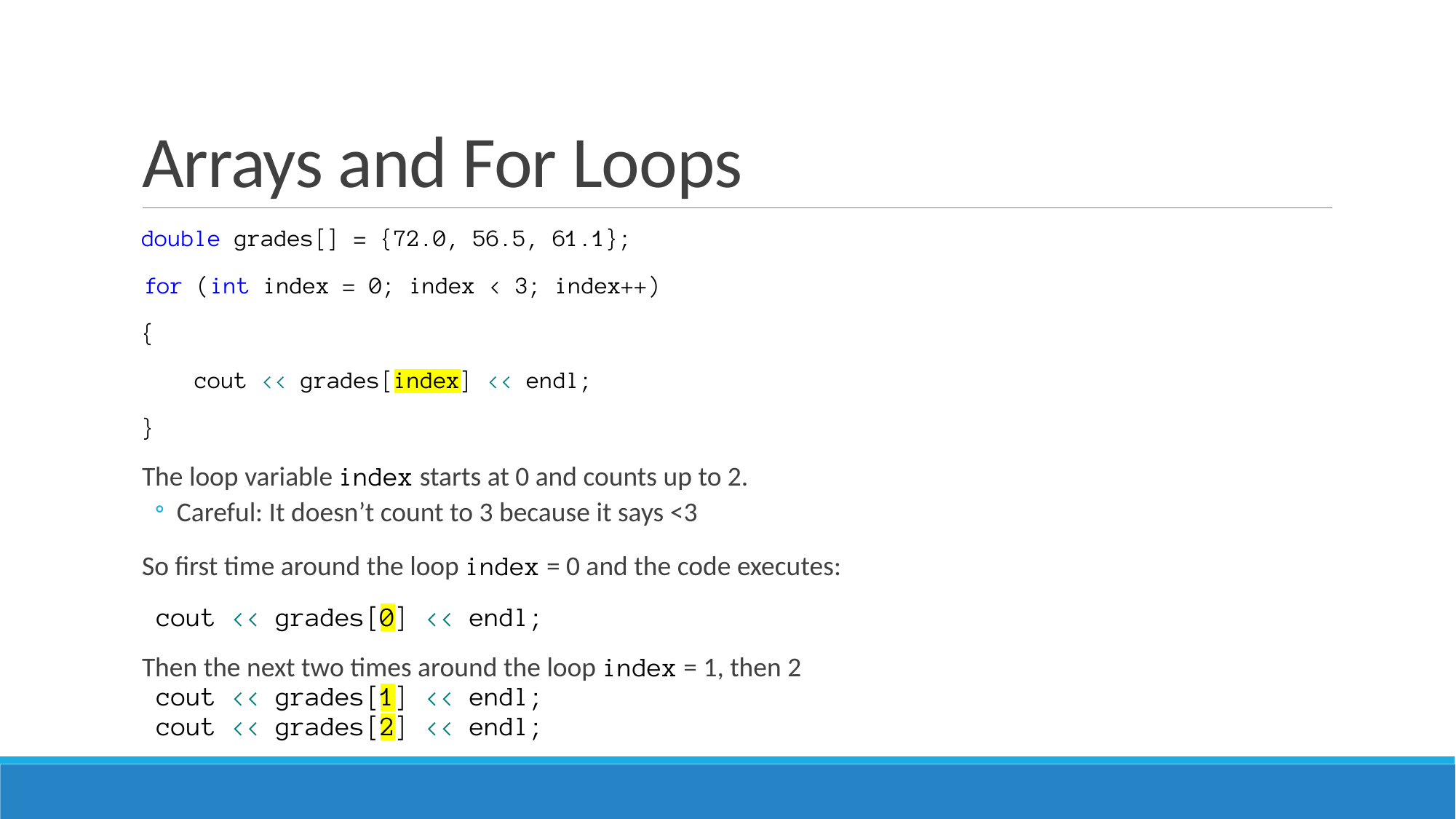

# Arrays and For Loops
double grades[] = {72.0, 56.5, 61.1};
 for (int index = 0; index < 3; index++)
{
    cout << grades[index] << endl;
}
The loop variable index starts at 0 and counts up to 2.
Careful: It doesn’t count to 3 because it says <3
So first time around the loop index = 0 and the code executes:
 cout << grades[0] << endl;
Then the next two times around the loop index = 1, then 2
 cout << grades[1] << endl;
 cout << grades[2] << endl;